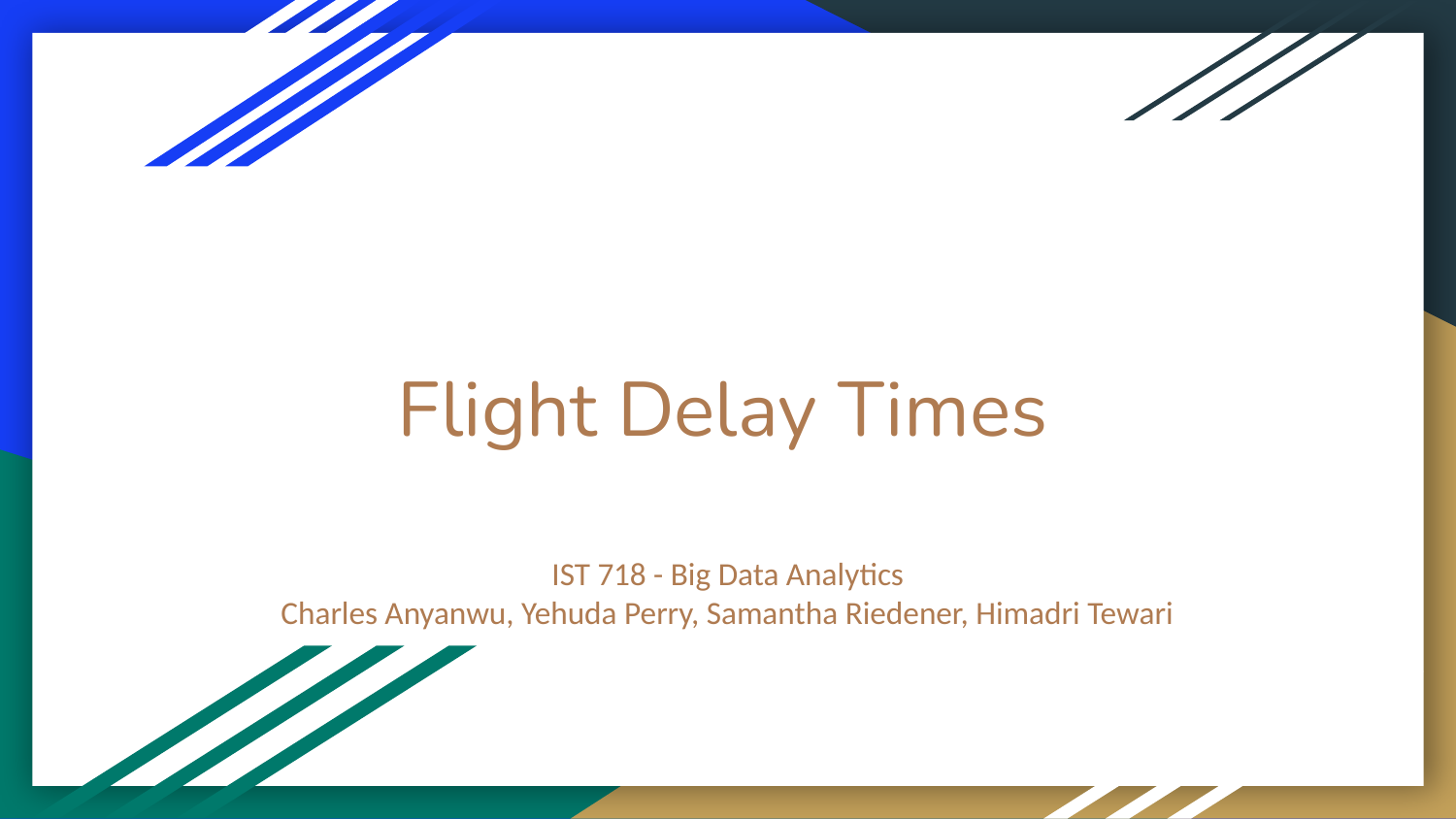

# Flight Delay Times
IST 718 - Big Data Analytics
Charles Anyanwu, Yehuda Perry, Samantha Riedener, Himadri Tewari